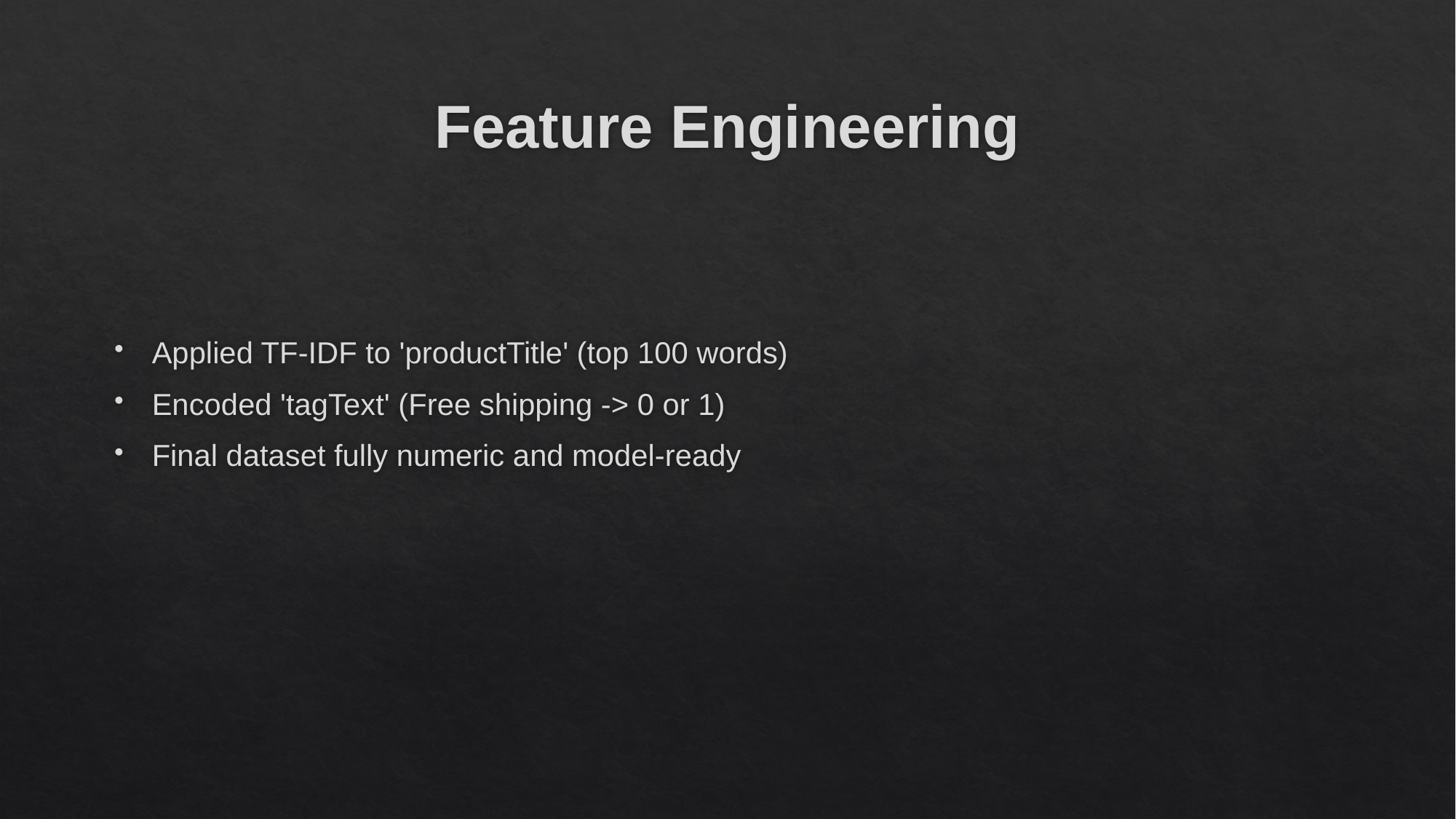

# Feature Engineering
Applied TF-IDF to 'productTitle' (top 100 words)
Encoded 'tagText' (Free shipping -> 0 or 1)
Final dataset fully numeric and model-ready